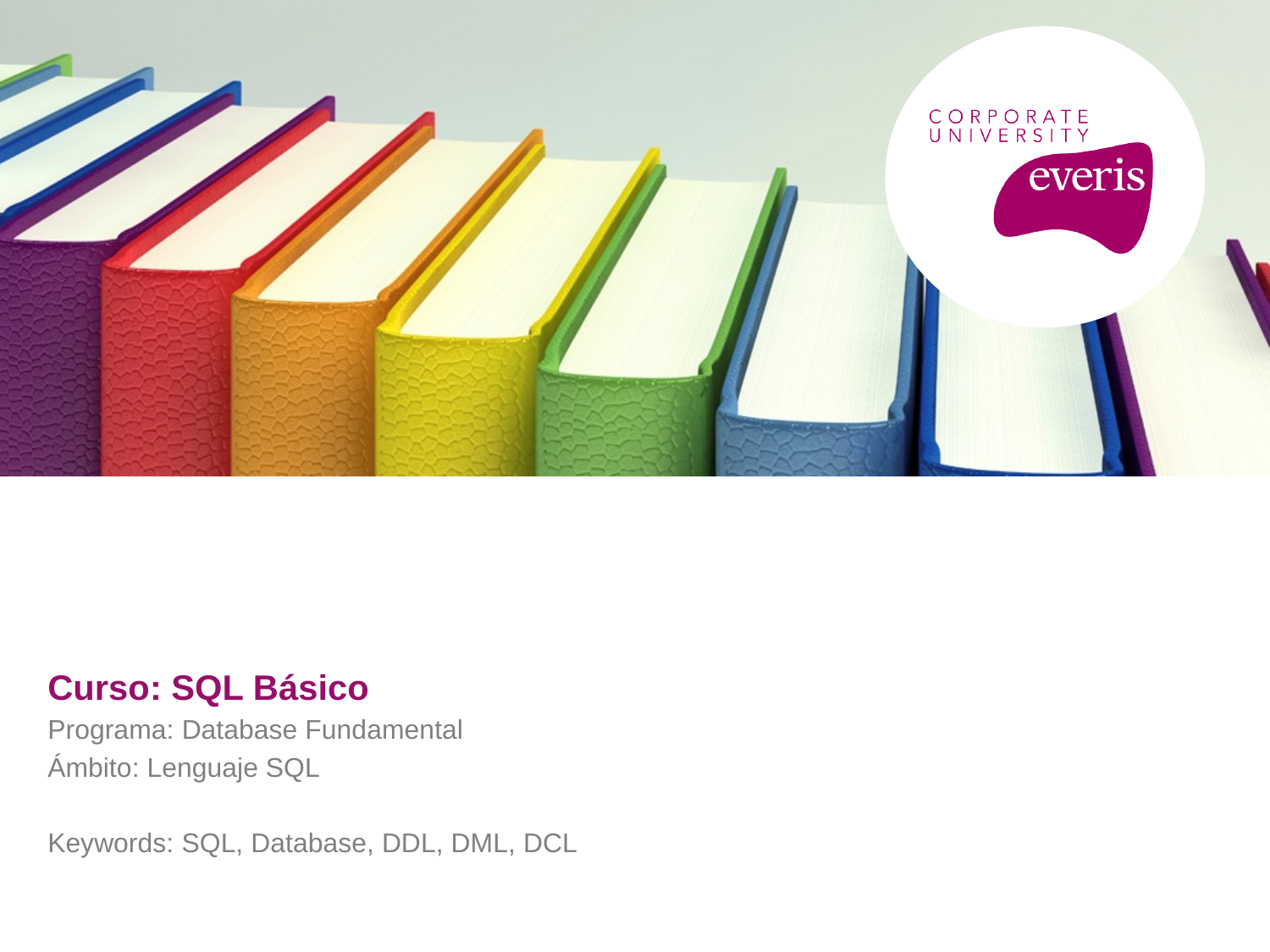

# Curso: SQL Básico
Programa: Database Fundamental
Ámbito: Lenguaje SQL

Keywords: SQL, Database, DDL, DML, DCL